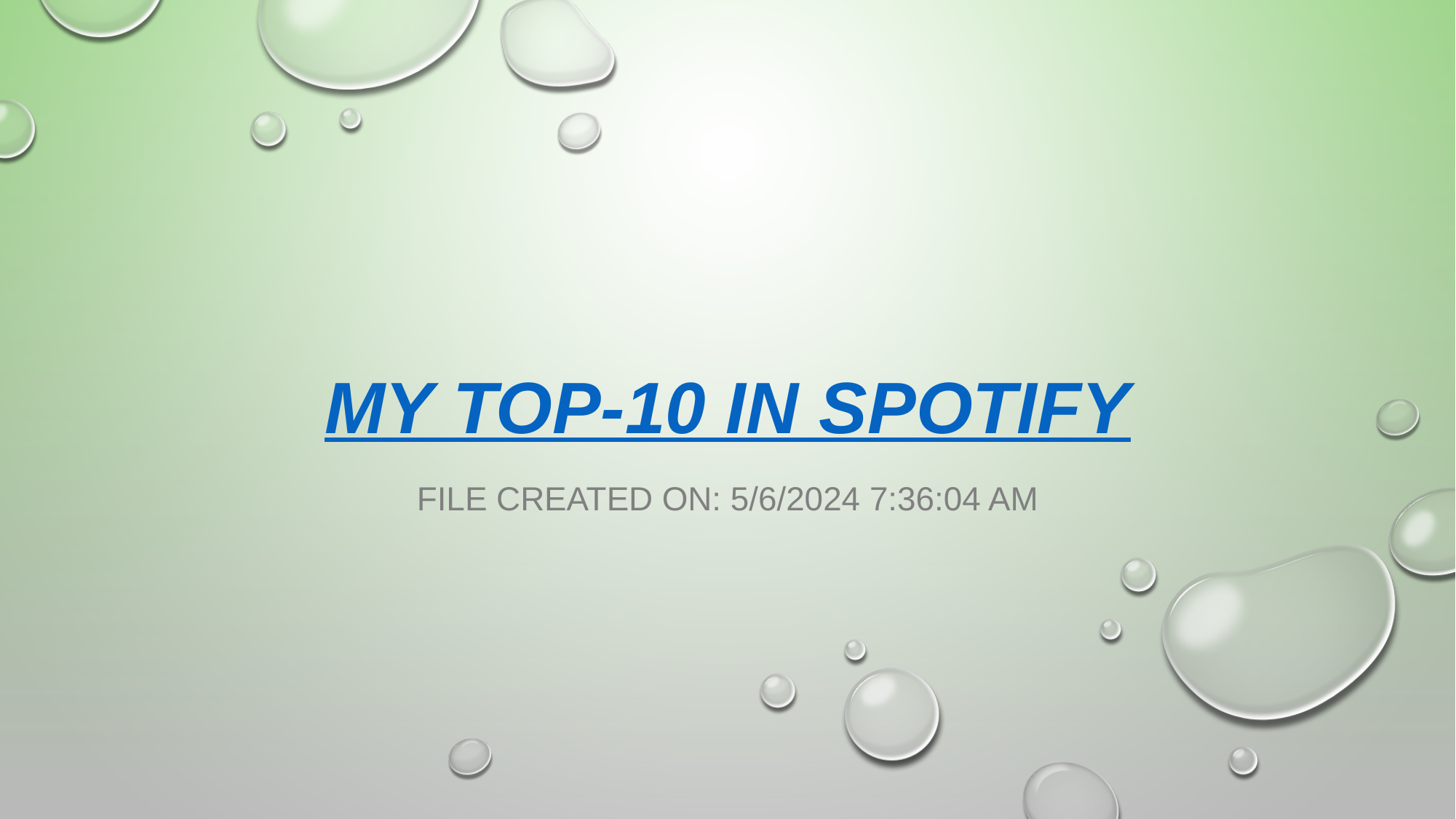

# My Top-10 in Spotify
File created on: 5/6/2024 7:36:04 AM